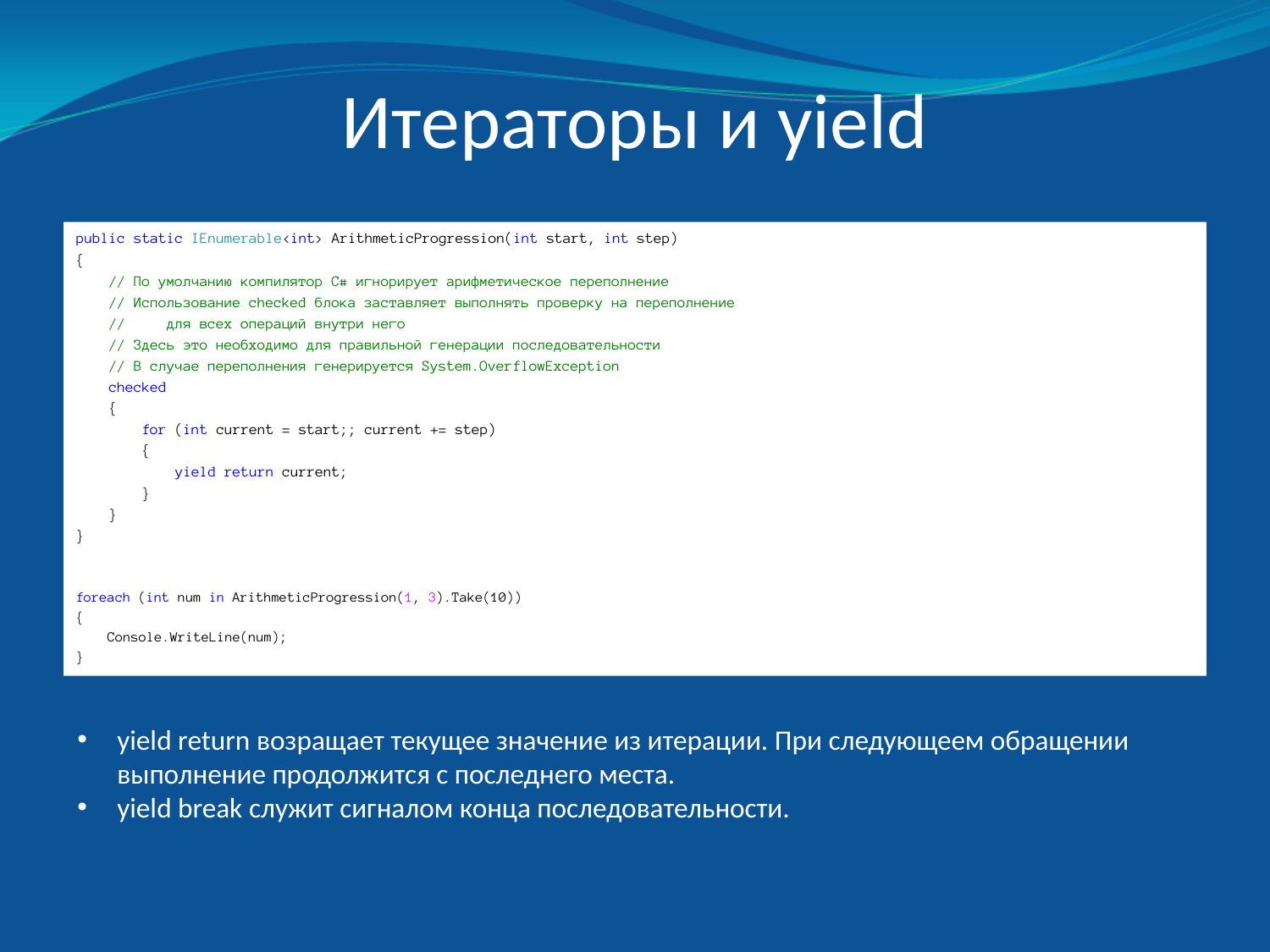

# Итераторы и yield
public static IEnumerable<int> ArithmeticProgression(int start, int step)
{
    // По умолчанию компилятор C# игнорирует арифметическое переполнение
    // Использование checked блока заставляет выполнять проверку на переполнение
    //     для всех операций внутри него
    // Здесь это необходимо для правильной генерации последовательности
    // В случае переполнения генерируется System.OverflowException
    checked
    {
        for (int current = start;; current += step)
        {
            yield return current;
        }
    }
}

foreach (int num in ArithmeticProgression(1, 3).Take(10))
{
    Console.WriteLine(num);
}
yield return возращает текущее значение из итерации. При следующеем обращении выполнение продолжится с последнего места.
yield break служит сигналом конца последовательности.